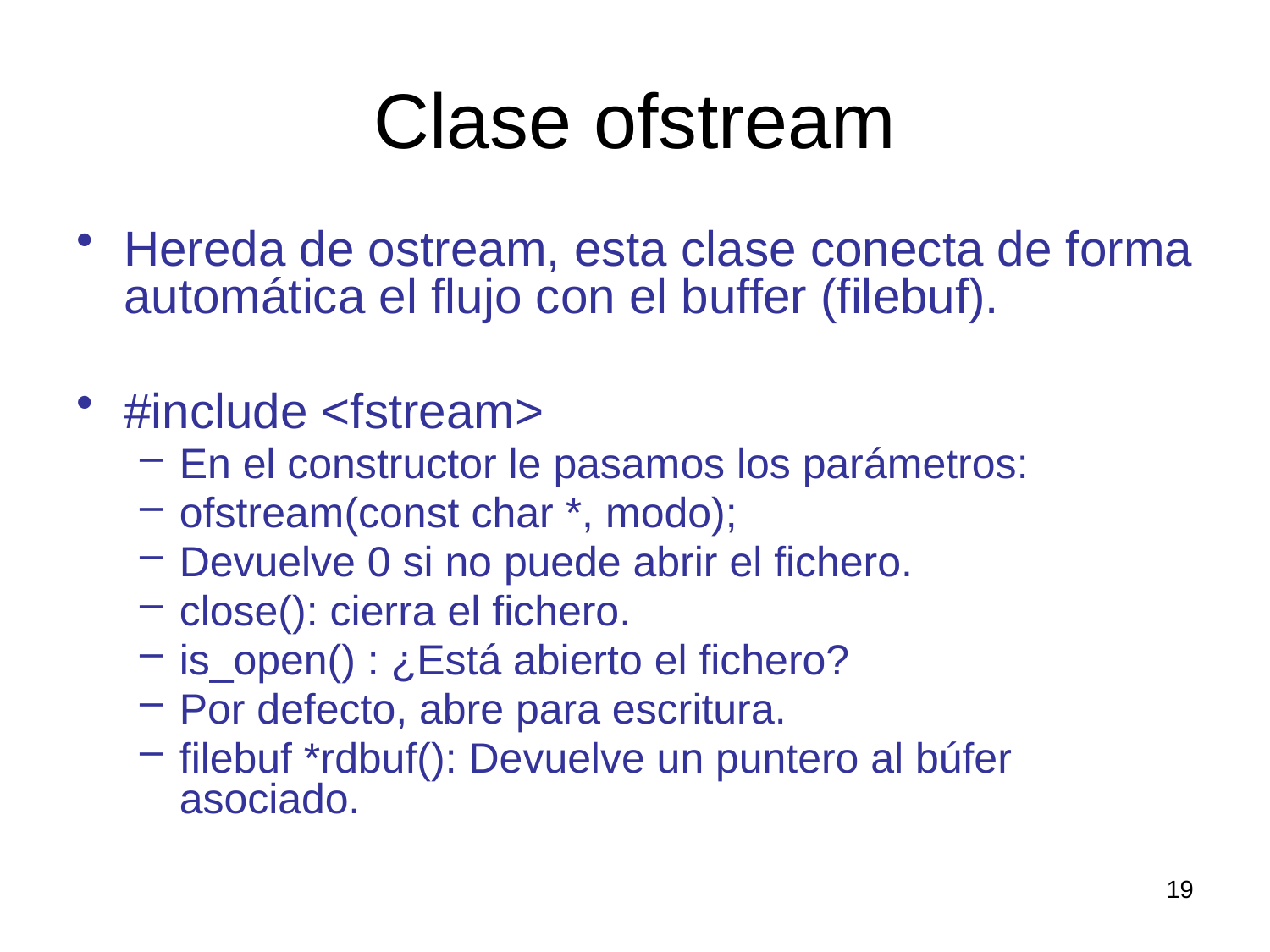

# Clase ofstream
Hereda de ostream, esta clase conecta de forma automática el flujo con el buffer (filebuf).

#include <fstream>
En el constructor le pasamos los parámetros:
ofstream(const char *, modo);
Devuelve 0 si no puede abrir el fichero.
close(): cierra el fichero.
is_open() : ¿Está abierto el fichero?
Por defecto, abre para escritura.
filebuf *rdbuf(): Devuelve un puntero al búfer asociado.
19